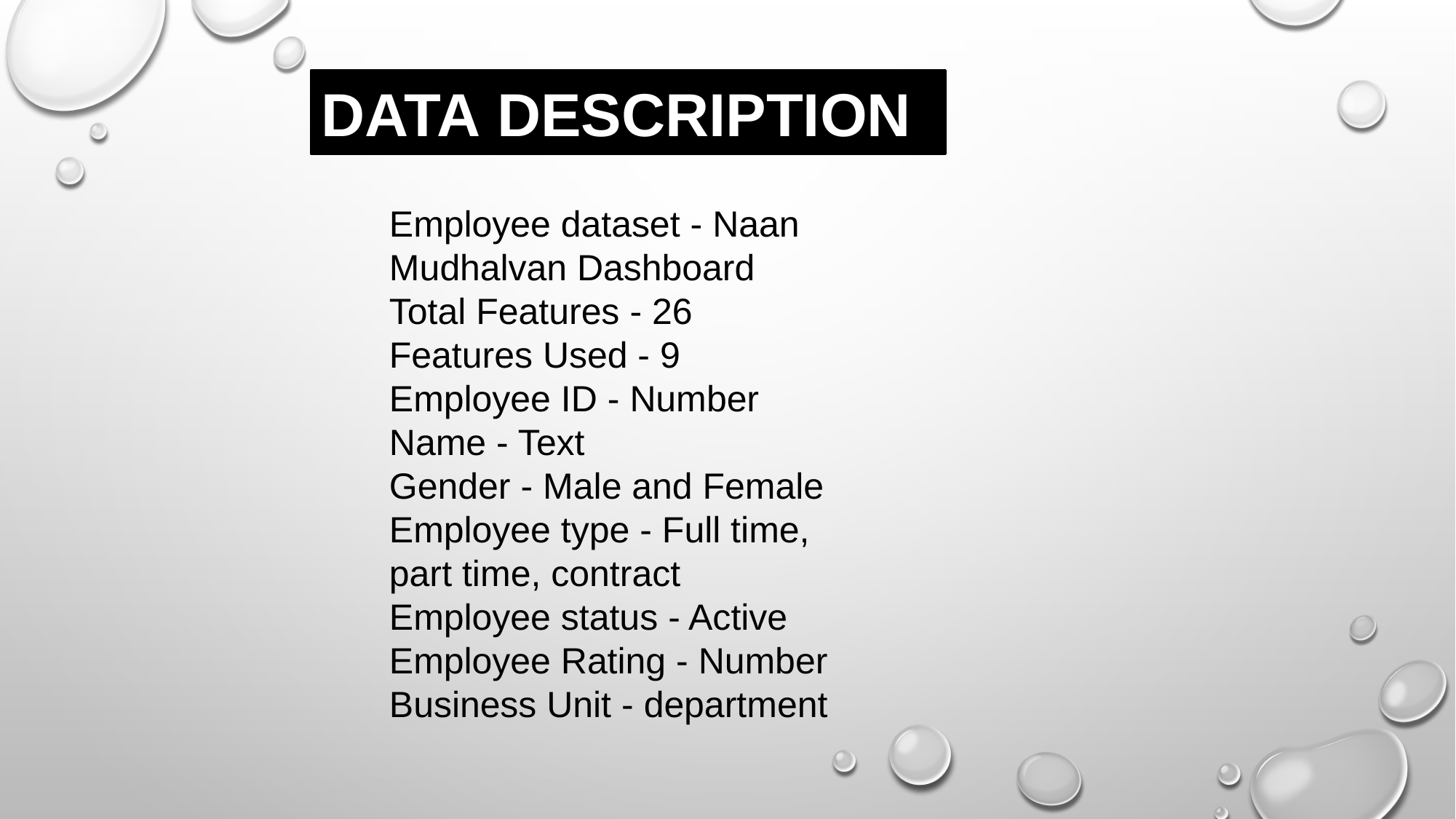

DATA DESCRIPTION
Employee dataset - Naan Mudhalvan Dashboard
Total Features - 26
Features Used - 9
Employee ID - Number
Name - Text
Gender - Male and Female
Employee type - Full time, part time, contract
Employee status - Active
Employee Rating - Number
Business Unit - department